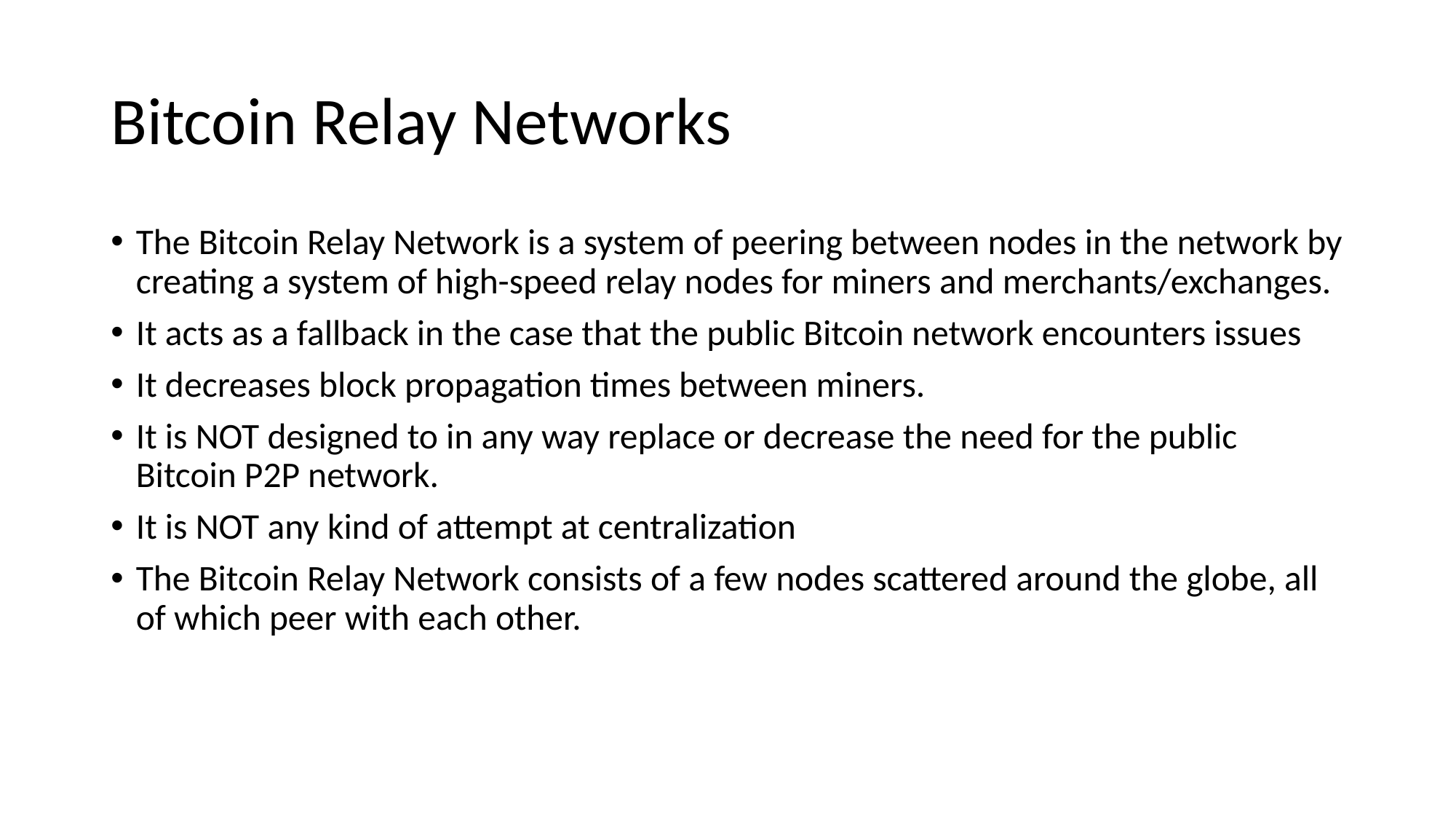

# Bitcoin Relay Networks
The Bitcoin Relay Network is a system of peering between nodes in the network by creating a system of high-speed relay nodes for miners and merchants/exchanges.
It acts as a fallback in the case that the public Bitcoin network encounters issues
It decreases block propagation times between miners.
It is NOT designed to in any way replace or decrease the need for the public Bitcoin P2P network.
It is NOT any kind of attempt at centralization
The Bitcoin Relay Network consists of a few nodes scattered around the globe, all of which peer with each other.